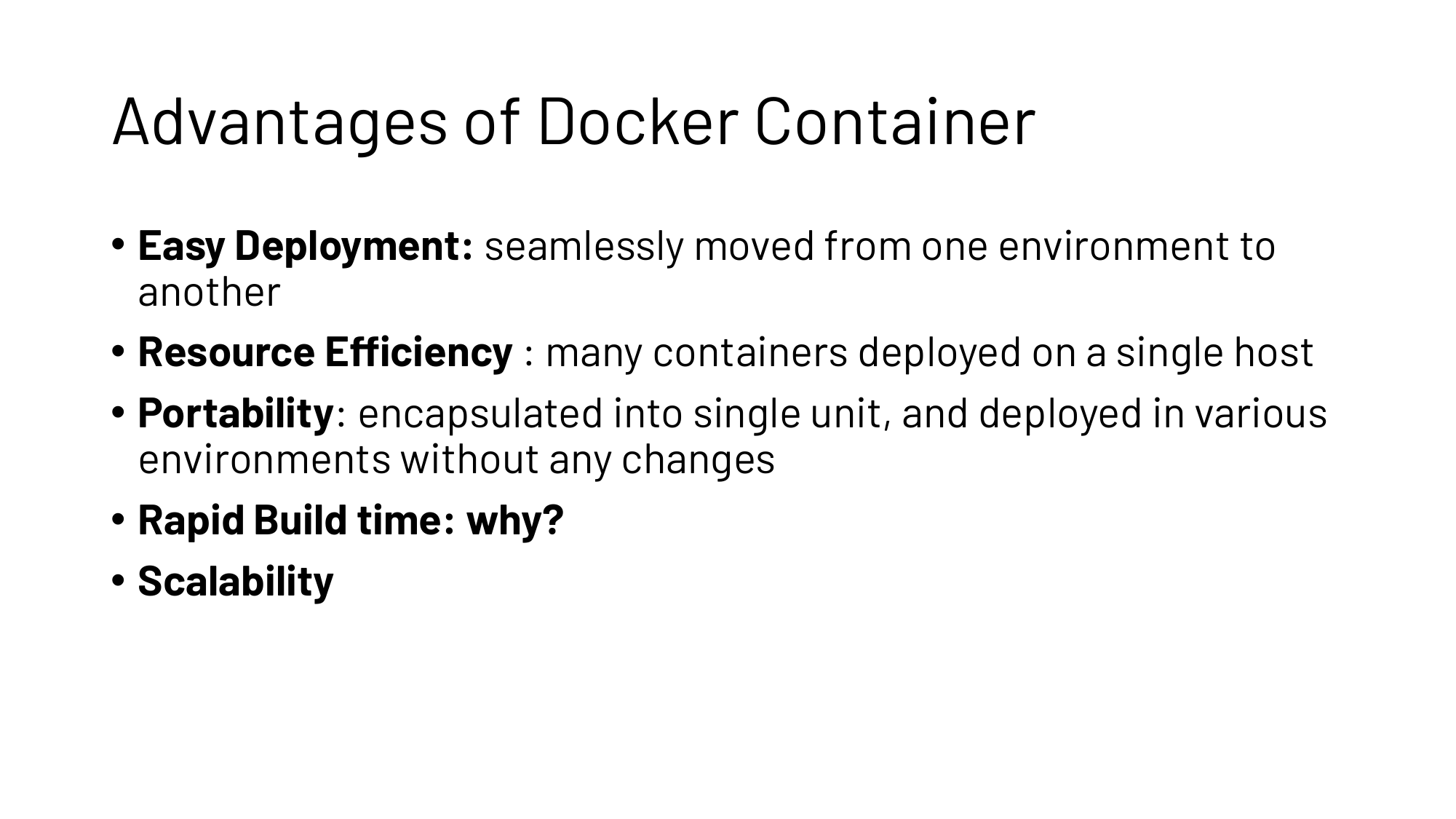

# Advantages of Docker Container
Easy Deployment: seamlessly moved from one environment to another
Resource Efficiency : many containers deployed on a single host
Portability: encapsulated into single unit, and deployed in various environments without any changes
Rapid Build time: why?
Scalability